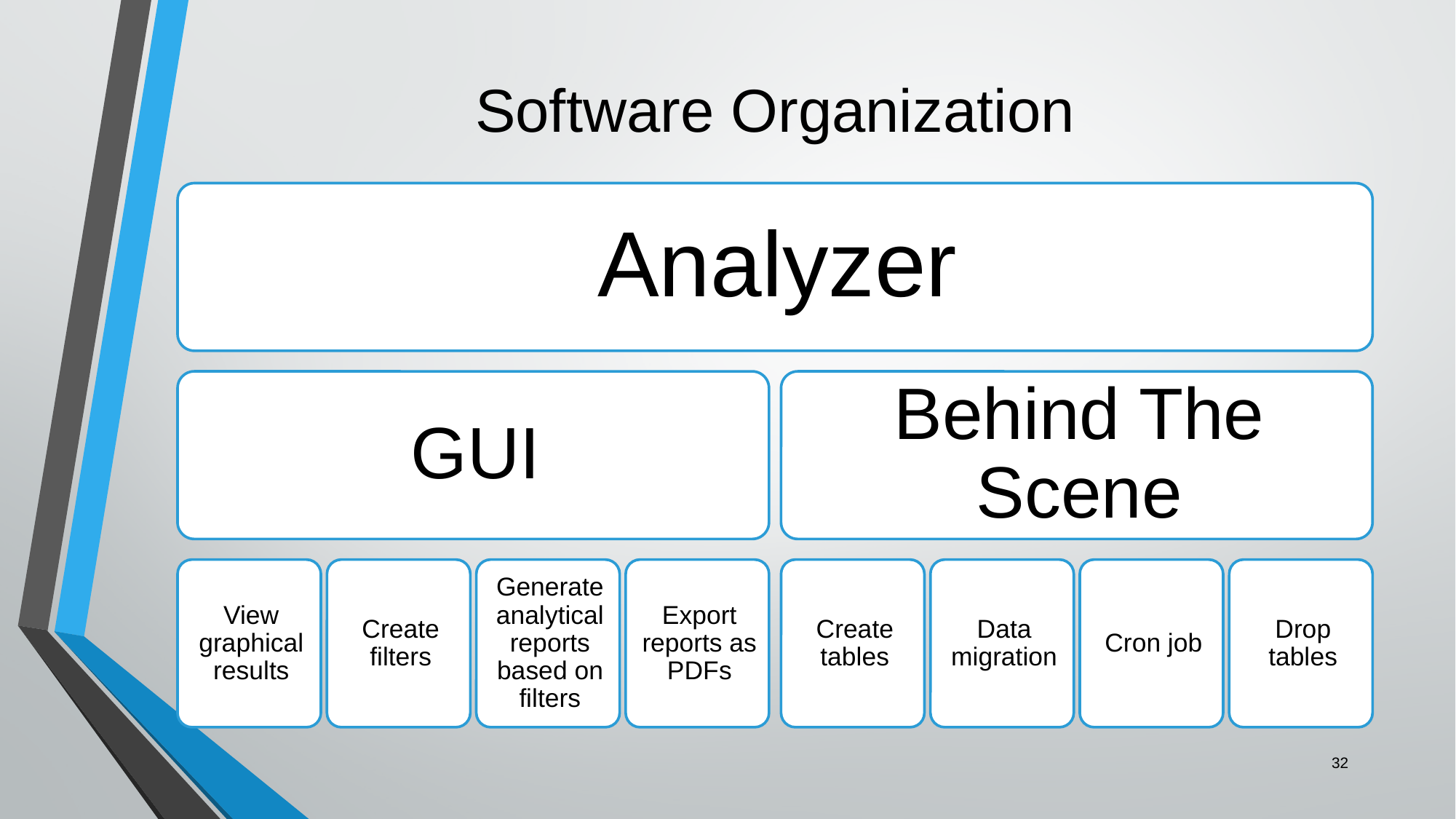

# Software Organization
Analyzer
GUI
View graphical results
Create filters
Generate analytical reports based on filters
Export reports as PDFs
Behind The Scene
Create tables
Data migration
Cron job
Drop tables
32